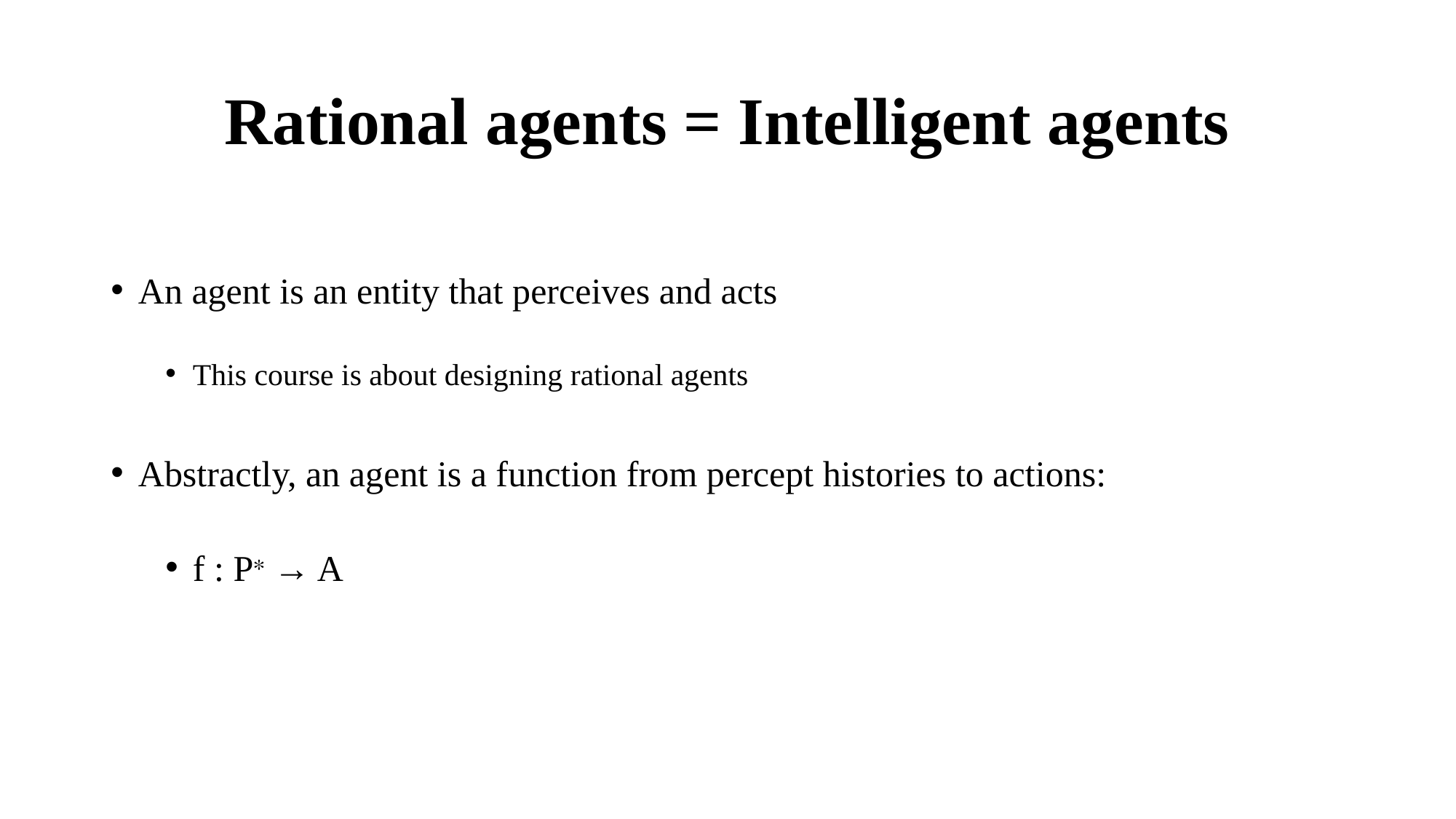

# Rational agents = Intelligent agents
An agent is an entity that perceives and acts
This course is about designing rational agents
Abstractly, an agent is a function from percept histories to actions:
f : P∗ → A